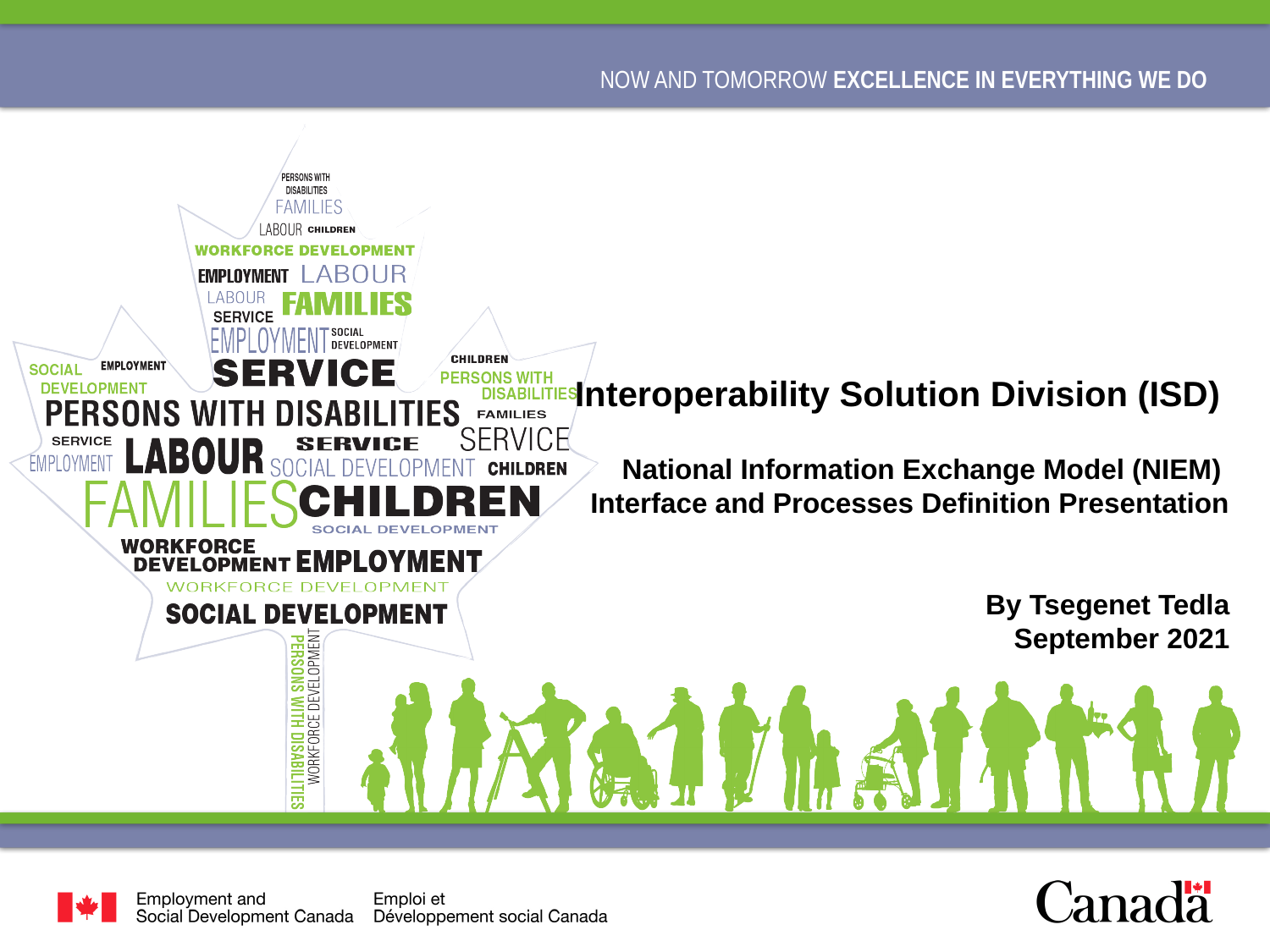

# Interoperability Solution Division (ISD) National Information Exchange Model (NIEM) Interface and Processes Definition Presentation By Tsegenet Tedla September 2021